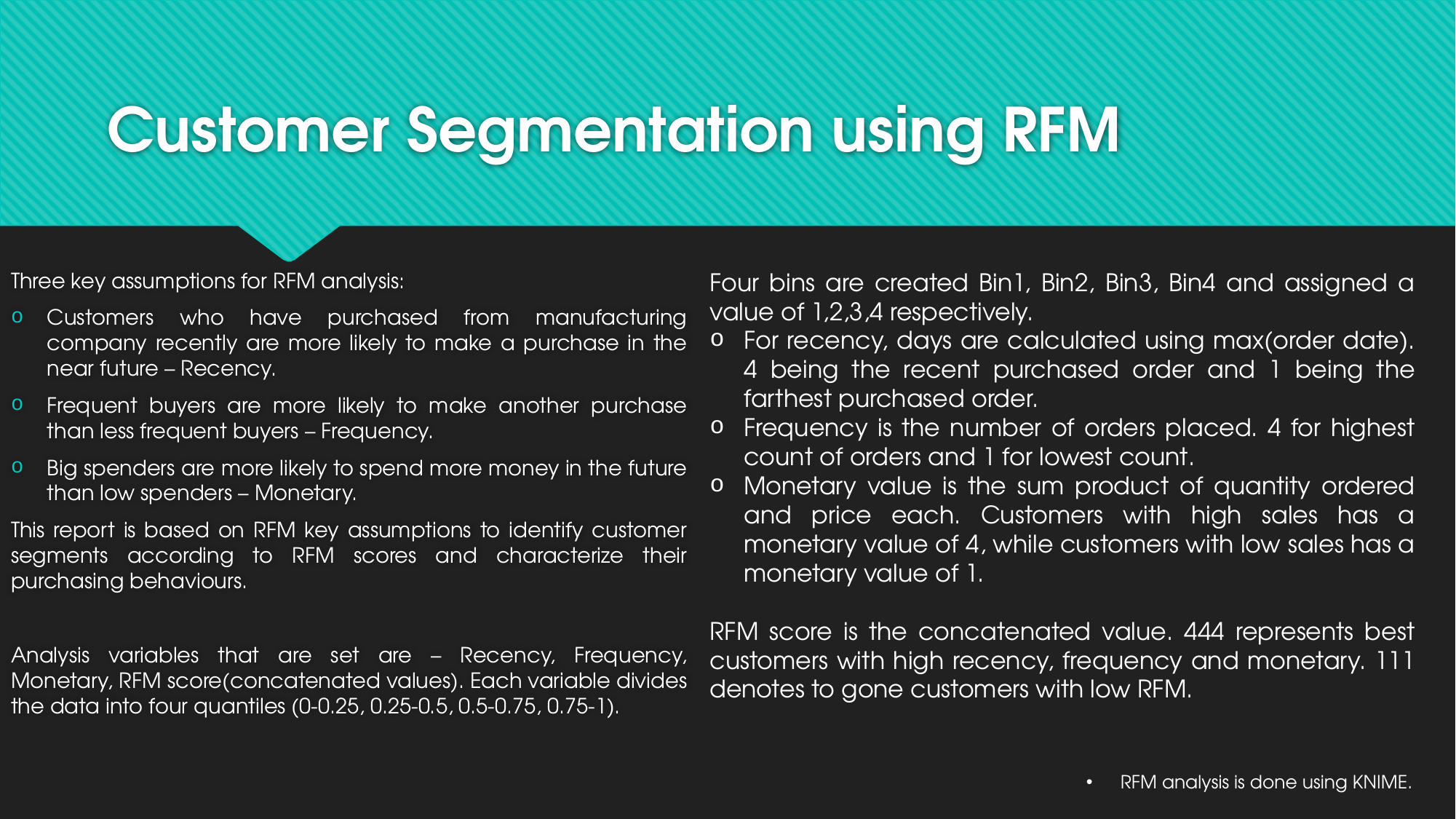

# Customer Segmentation using RFM
Three key assumptions for RFM analysis:
Customers who have purchased from manufacturing company recently are more likely to make a purchase in the near future – Recency.
Frequent buyers are more likely to make another purchase than less frequent buyers – Frequency.
Big spenders are more likely to spend more money in the future than low spenders – Monetary.
This report is based on RFM key assumptions to identify customer segments according to RFM scores and characterize their purchasing behaviours.

Analysis variables that are set are – Recency, Frequency, Monetary, RFM score(concatenated values). Each variable divides the data into four quantiles (0-0.25, 0.25-0.5, 0.5-0.75, 0.75-1).

Four bins are created Bin1, Bin2, Bin3, Bin4 and assigned a value of 1,2,3,4 respectively.
For recency, days are calculated using max(order date). 4 being the recent purchased order and 1 being the farthest purchased order.
Frequency is the number of orders placed. 4 for highest count of orders and 1 for lowest count.
Monetary value is the sum product of quantity ordered and price each. Customers with high sales has a monetary value of 4, while customers with low sales has a monetary value of 1.

RFM score is the concatenated value. 444 represents best customers with high recency, frequency and monetary. 111 denotes to gone customers with low RFM.
RFM analysis is done using KNIME.